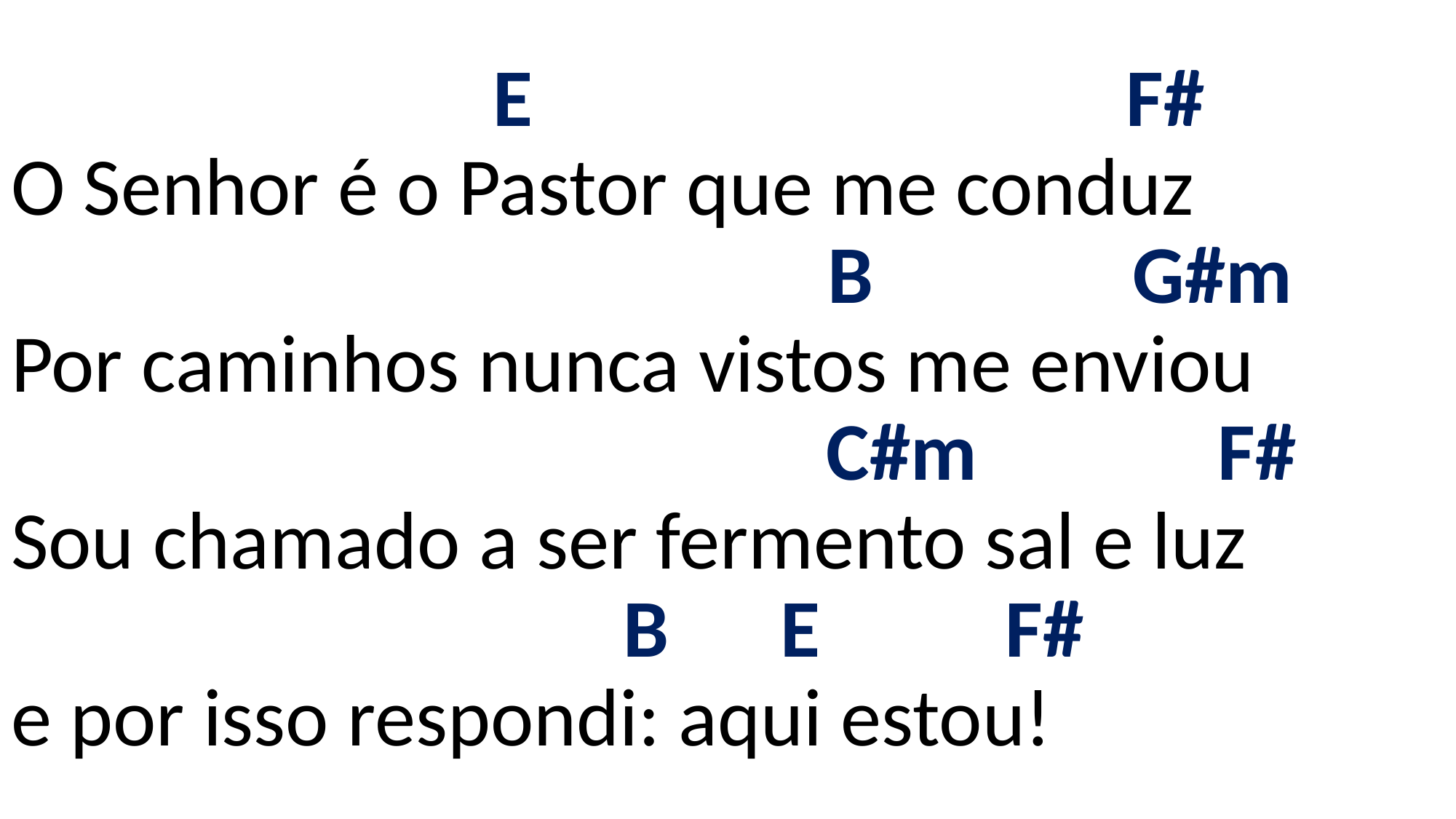

# E                                F# O Senhor é o Pastor que me conduz B              G#m Por caminhos nunca vistos me enviou C#m             F# Sou chamado a ser fermento sal e luz B      E          F# e por isso respondi: aqui estou!